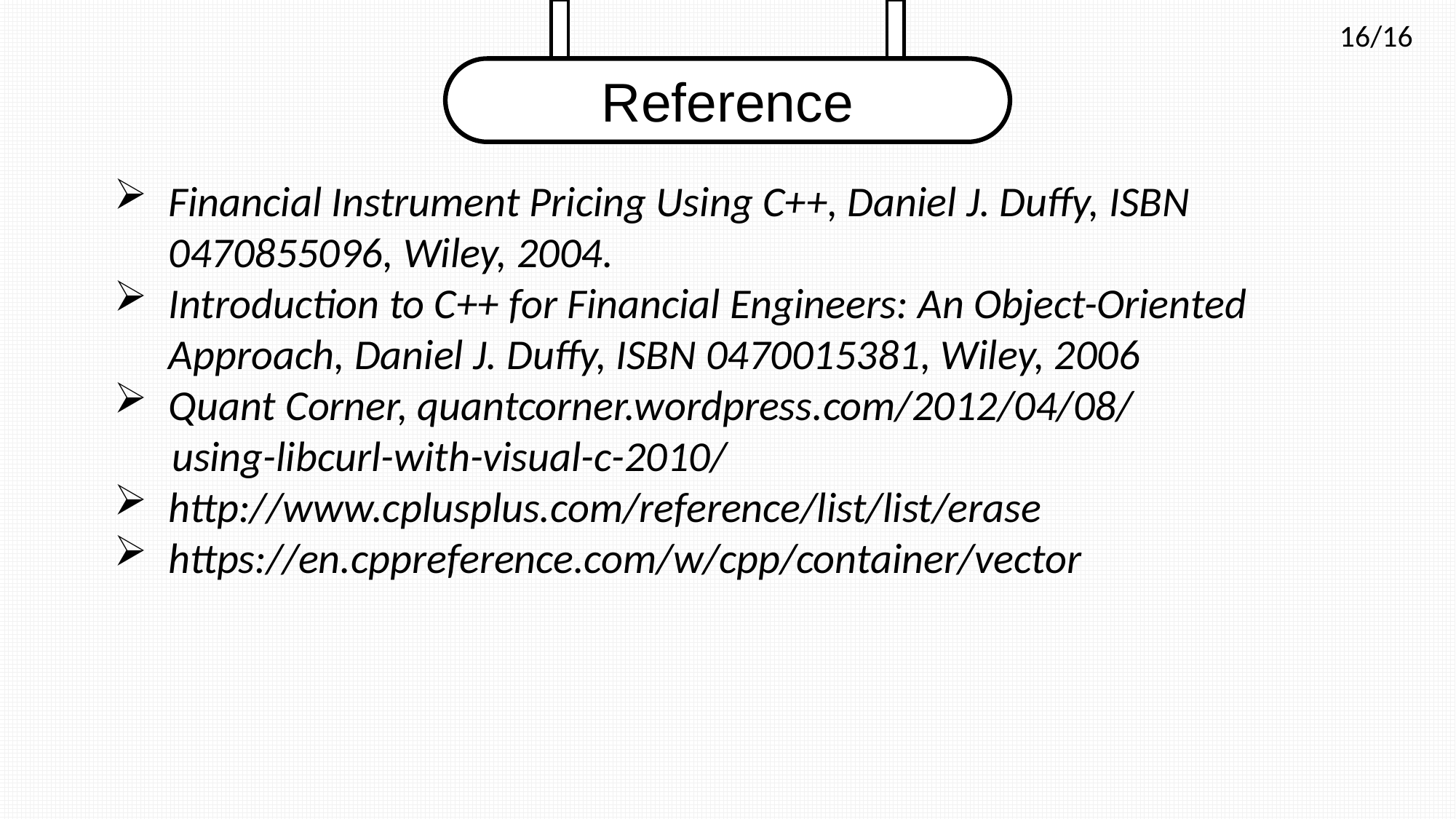

16/16
Reference
Financial Instrument Pricing Using C++, Daniel J. Duffy, ISBN 0470855096, Wiley, 2004.
Introduction to C++ for Financial Engineers: An Object-Oriented Approach, Daniel J. Duffy, ISBN 0470015381, Wiley, 2006
Quant Corner, quantcorner.wordpress.com/2012/04/08/
      using-libcurl-with-visual-c-2010/
http://www.cplusplus.com/reference/list/list/erase
https://en.cppreference.com/w/cpp/container/vector